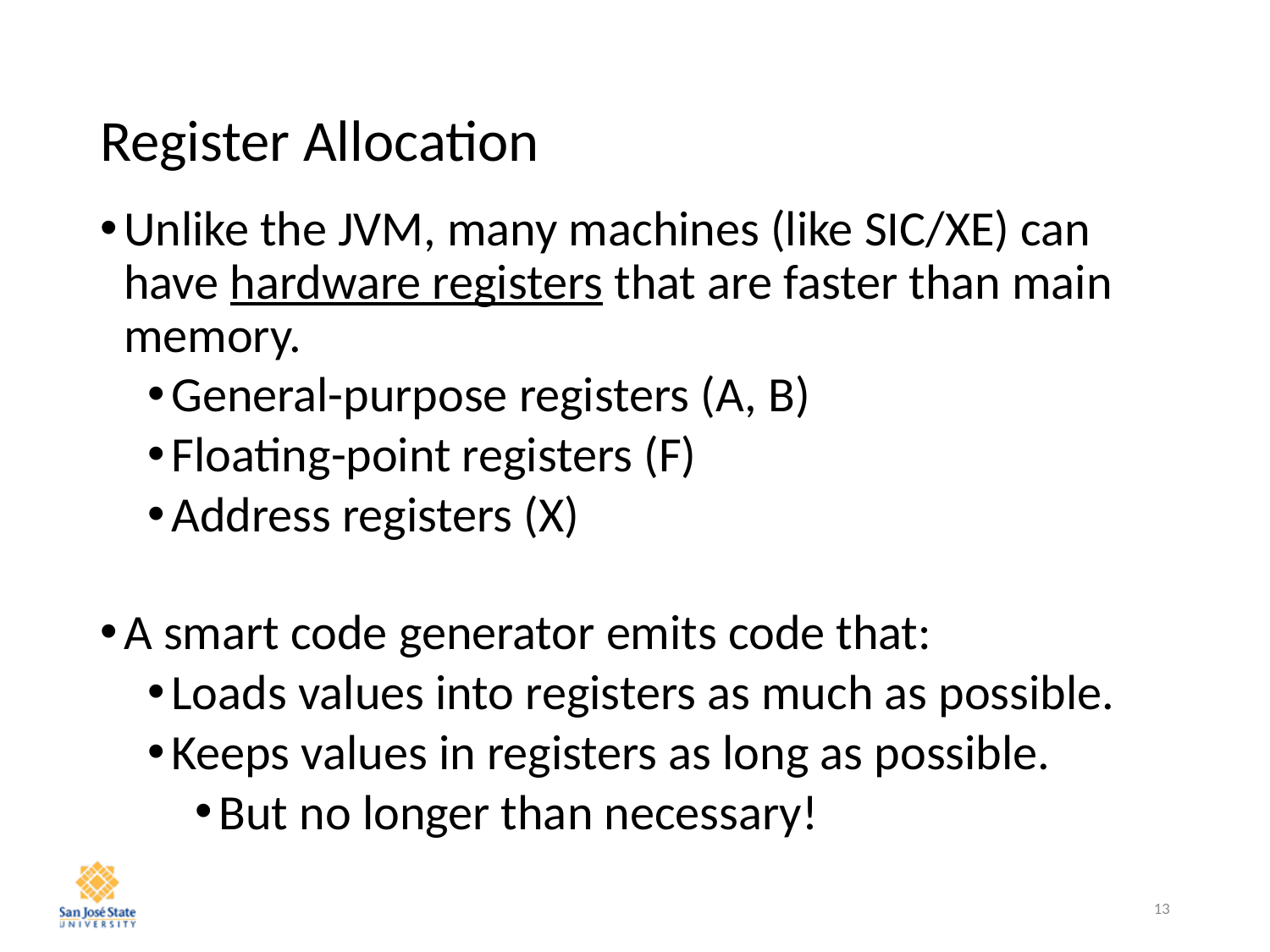

# Register Allocation
Unlike the JVM, many machines (like SIC/XE) can have hardware registers that are faster than main memory.
General-purpose registers (A, B)
Floating-point registers (F)
Address registers (X)

A smart code generator emits code that:
Loads values into registers as much as possible.
Keeps values in registers as long as possible.
But no longer than necessary!
13